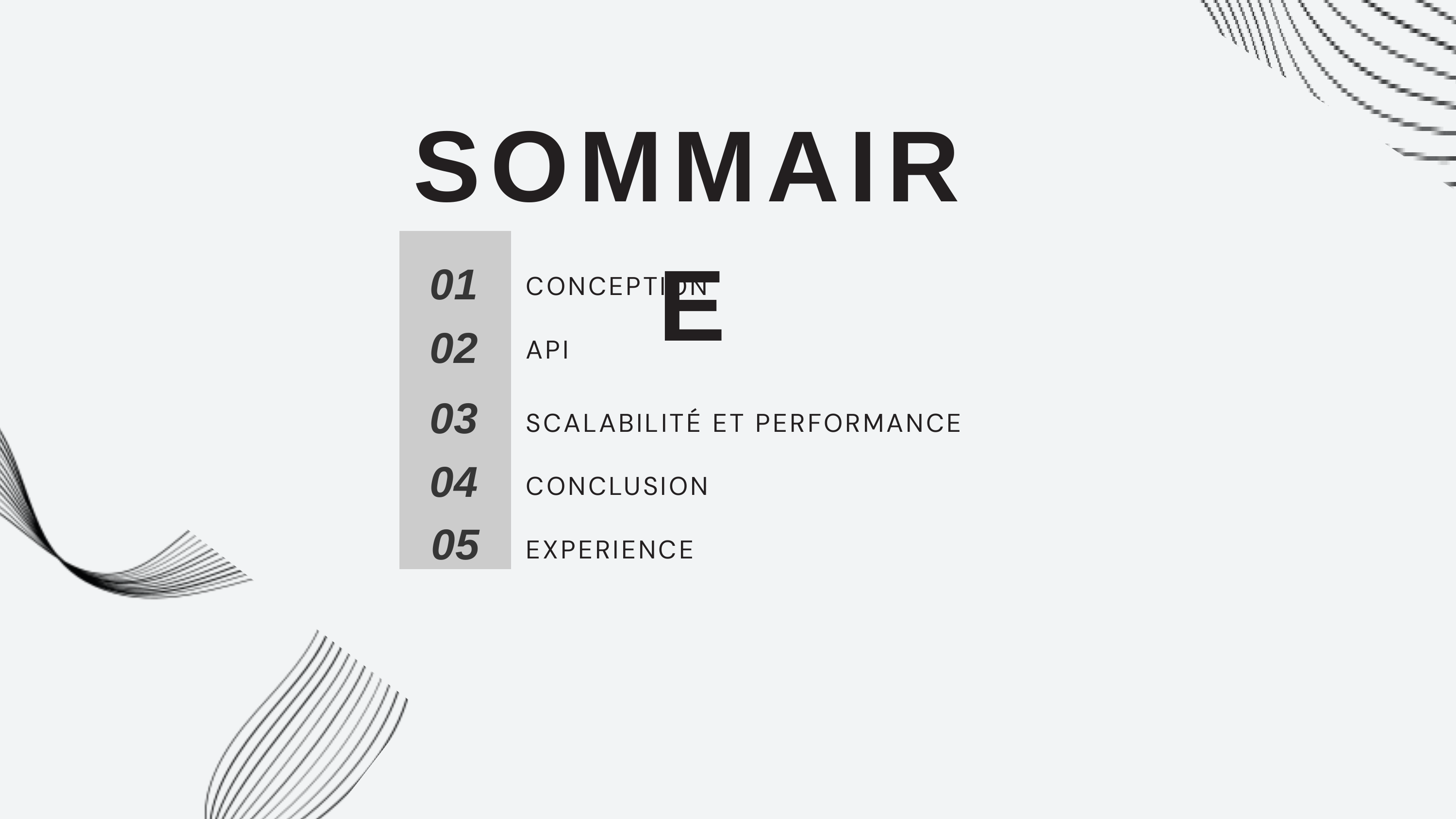

SOMMAIRE

01
CONCEPTION
02
API
03
SCALABILITÉ ET PERFORMANCE

04
CONCLUSION
05
EXPERIENCE